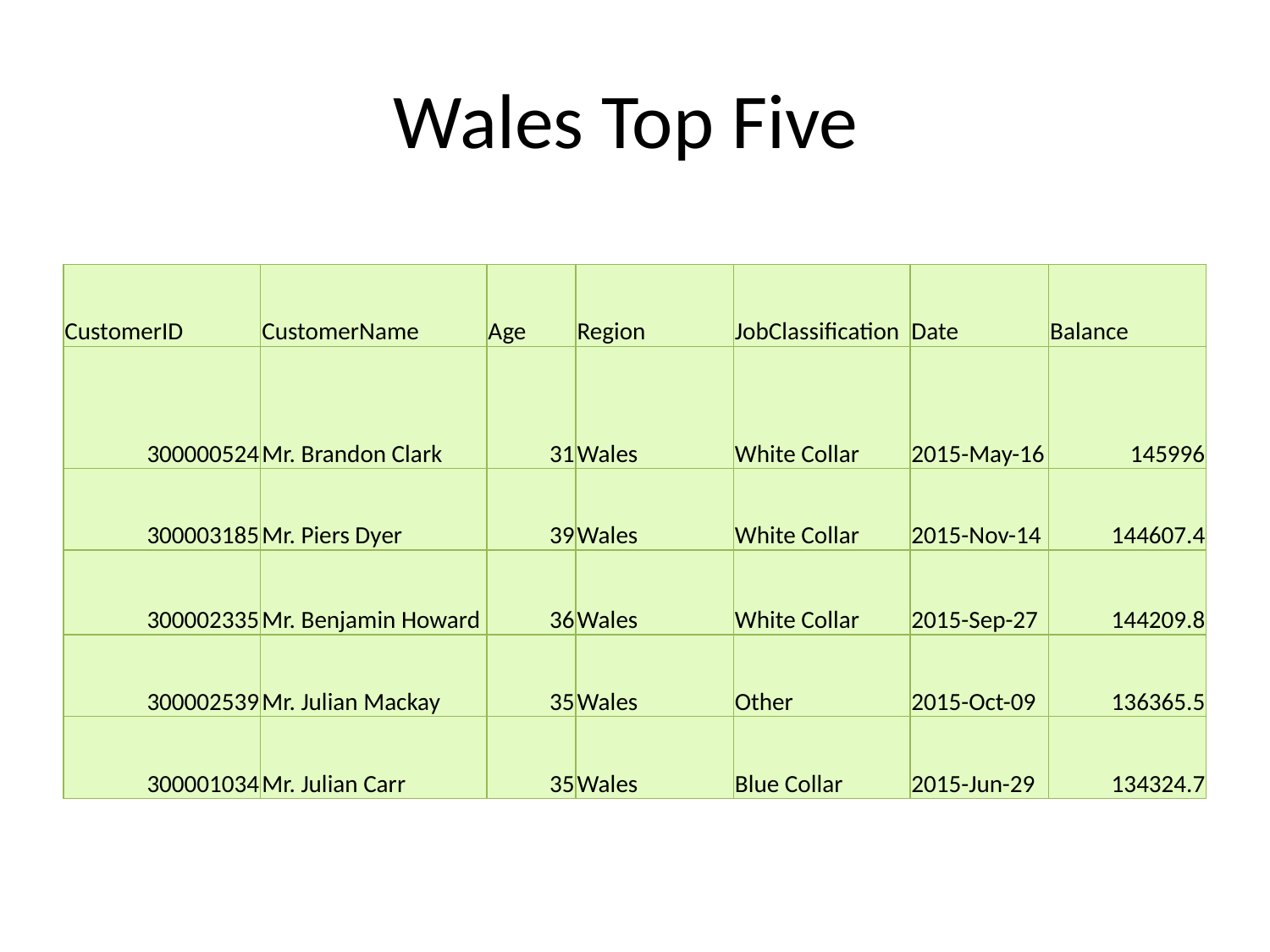

# Wales Top Five
| CustomerID | CustomerName | Age | Region | JobClassification | Date | Balance |
| --- | --- | --- | --- | --- | --- | --- |
| 300000524 | Mr. Brandon Clark | 31 | Wales | White Collar | 2015-May-16 | 145996 |
| 300003185 | Mr. Piers Dyer | 39 | Wales | White Collar | 2015-Nov-14 | 144607.4 |
| 300002335 | Mr. Benjamin Howard | 36 | Wales | White Collar | 2015-Sep-27 | 144209.8 |
| 300002539 | Mr. Julian Mackay | 35 | Wales | Other | 2015-Oct-09 | 136365.5 |
| 300001034 | Mr. Julian Carr | 35 | Wales | Blue Collar | 2015-Jun-29 | 134324.7 |